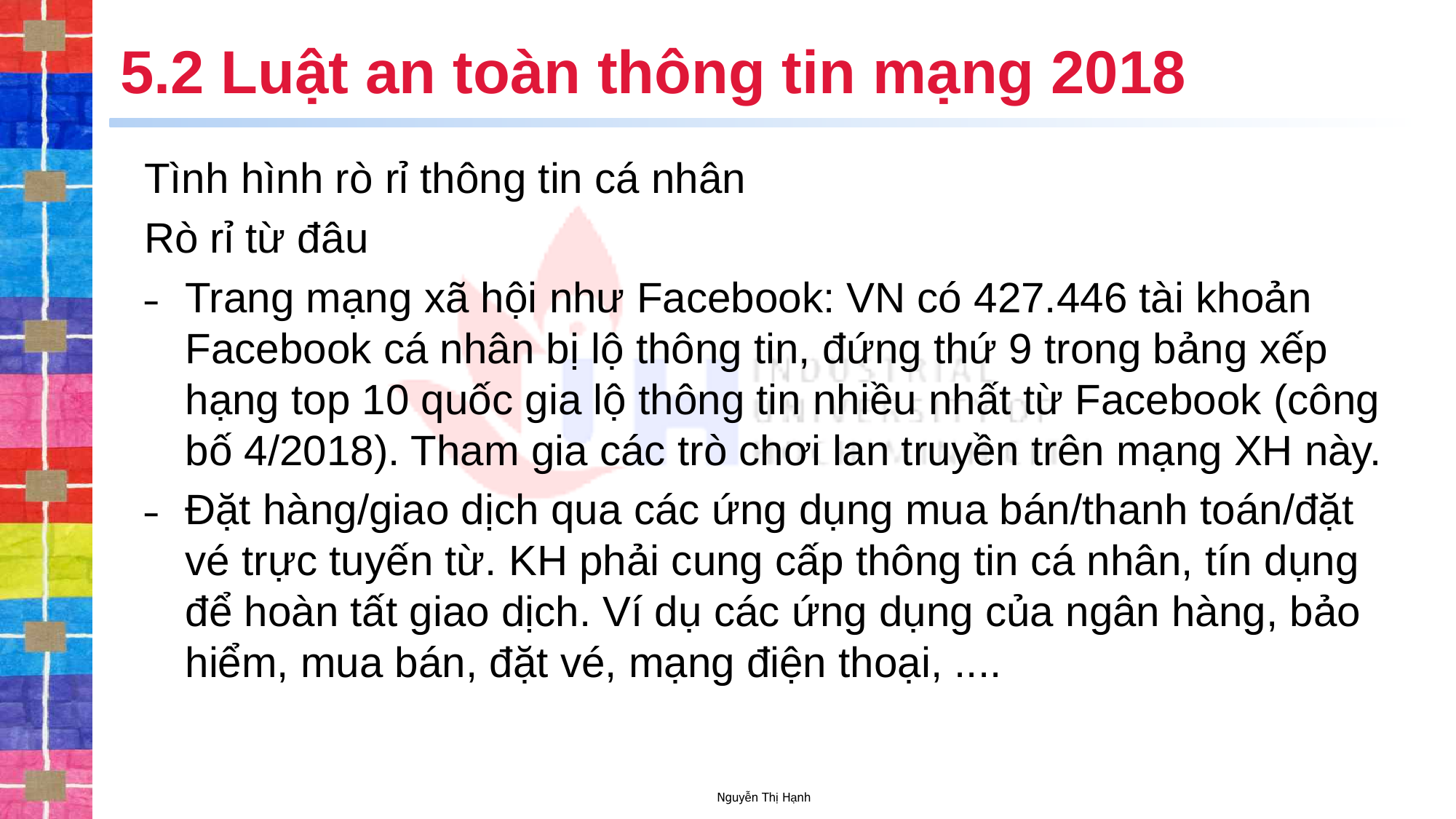

# 5.2 Luật an toàn thông tin mạng 2018
Tình hình rò rỉ thông tin cá nhân
Rò rỉ từ đâu
Trang mạng xã hội như Facebook: VN có 427.446 tài khoản Facebook cá nhân bị lộ thông tin, đứng thứ 9 trong bảng xếp hạng top 10 quốc gia lộ thông tin nhiều nhất từ Facebook (công bố 4/2018). Tham gia các trò chơi lan truyền trên mạng XH này.
Đặt hàng/giao dịch qua các ứng dụng mua bán/thanh toán/đặt vé trực tuyến từ. KH phải cung cấp thông tin cá nhân, tín dụng để hoàn tất giao dịch. Ví dụ các ứng dụng của ngân hàng, bảo hiểm, mua bán, đặt vé, mạng điện thoại, ....

Nguyễn Thị Hạnh